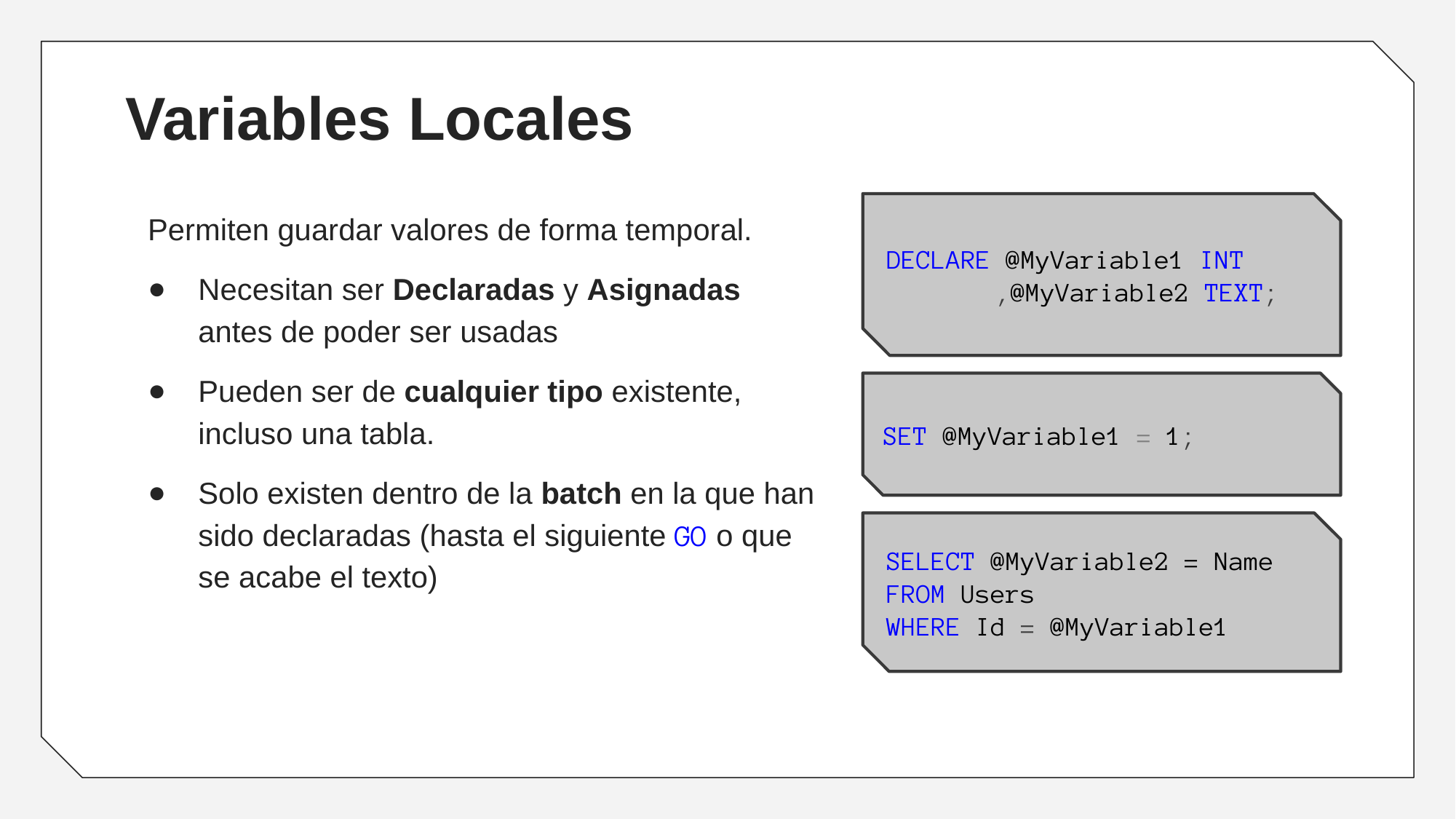

# Variables Locales
Permiten guardar valores de forma temporal.
Necesitan ser Declaradas y Asignadas antes de poder ser usadas
Pueden ser de cualquier tipo existente, incluso una tabla.
Solo existen dentro de la batch en la que han sido declaradas (hasta el siguiente GO o que se acabe el texto)
DECLARE @MyVariable1 INT
	,@MyVariable2 TEXT;
SET @MyVariable1 = 1;
SELECT @MyVariable2 = Name
FROM Users
WHERE Id = @MyVariable1